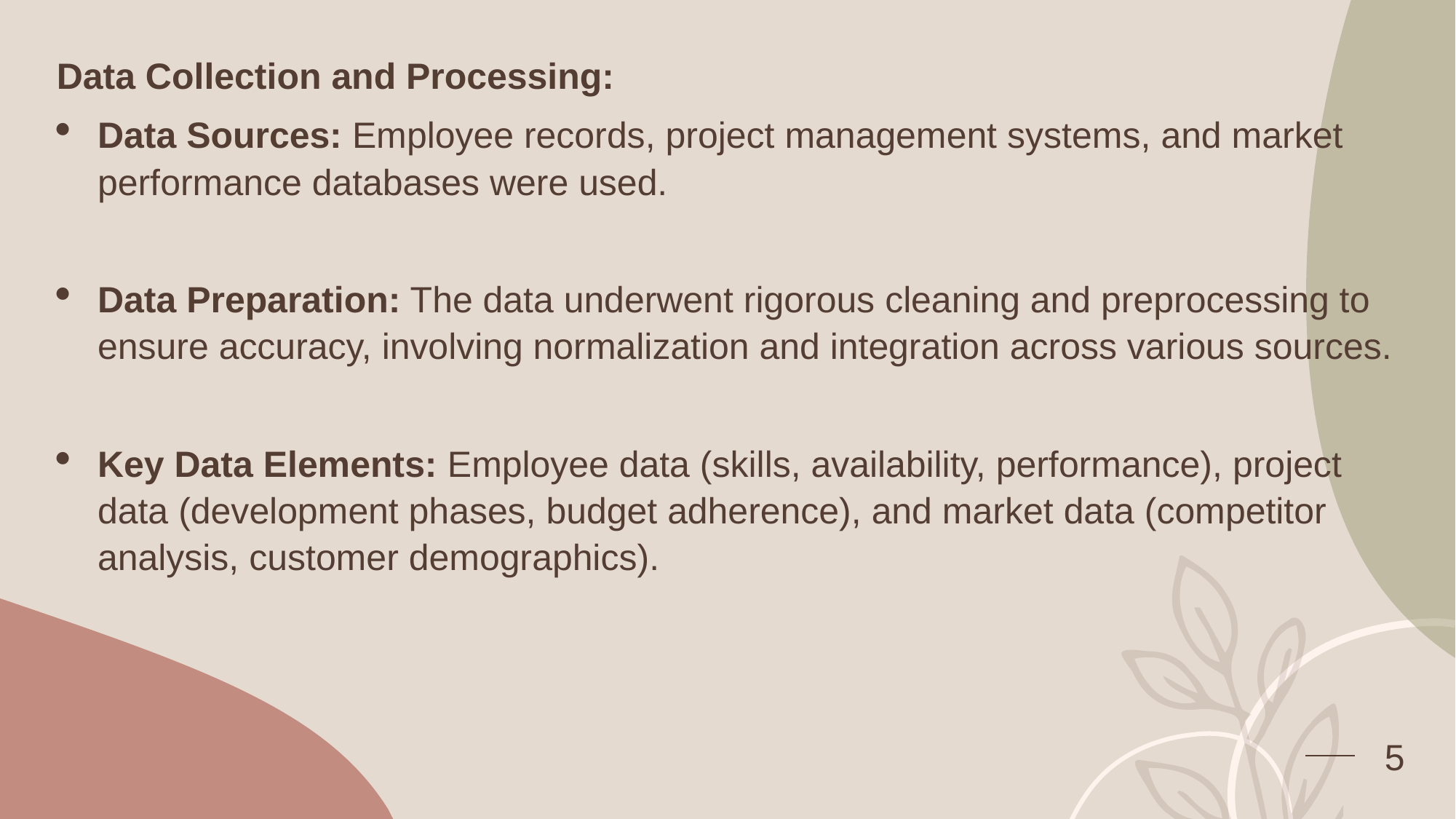

Data Collection and Processing:
Data Sources: Employee records, project management systems, and market performance databases were used.

Data Preparation: The data underwent rigorous cleaning and preprocessing to ensure accuracy, involving normalization and integration across various sources.

Key Data Elements: Employee data (skills, availability, performance), project data (development phases, budget adherence), and market data (competitor analysis, customer demographics).

5